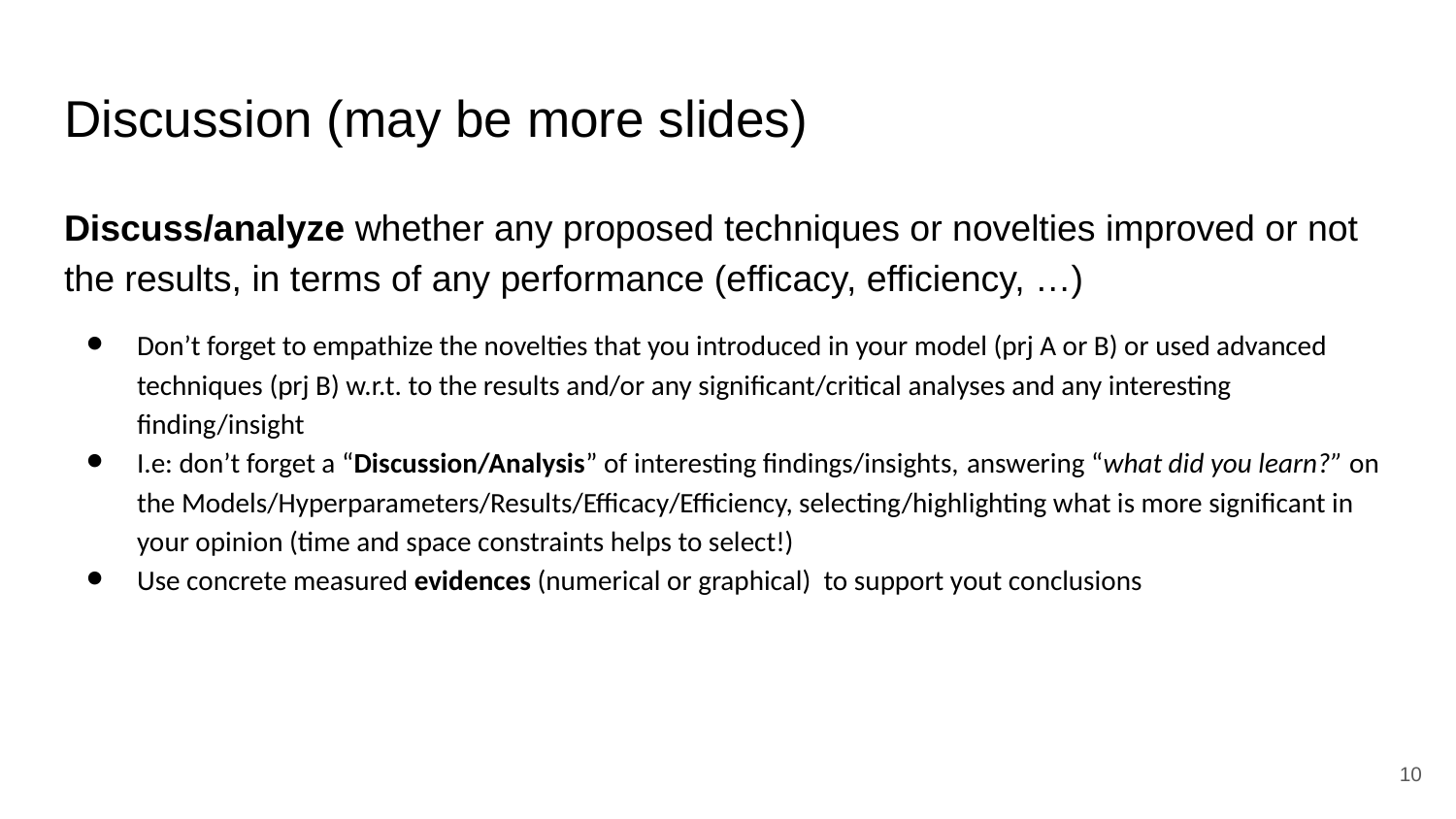

# Discussion (may be more slides)

Discuss/analyze whether any proposed techniques or novelties improved or not the results, in terms of any performance (efficacy, efficiency, …)
Don’t forget to empathize the novelties that you introduced in your model (prj A or B) or used advanced techniques (prj B) w.r.t. to the results and/or any significant/critical analyses and any interesting finding/insight
I.e: don’t forget a “Discussion/Analysis” of interesting findings/insights, answering “what did you learn?” on the Models/Hyperparameters/Results/Efficacy/Efficiency, selecting/highlighting what is more significant in your opinion (time and space constraints helps to select!)
Use concrete measured evidences (numerical or graphical)  to support yout conclusions

10